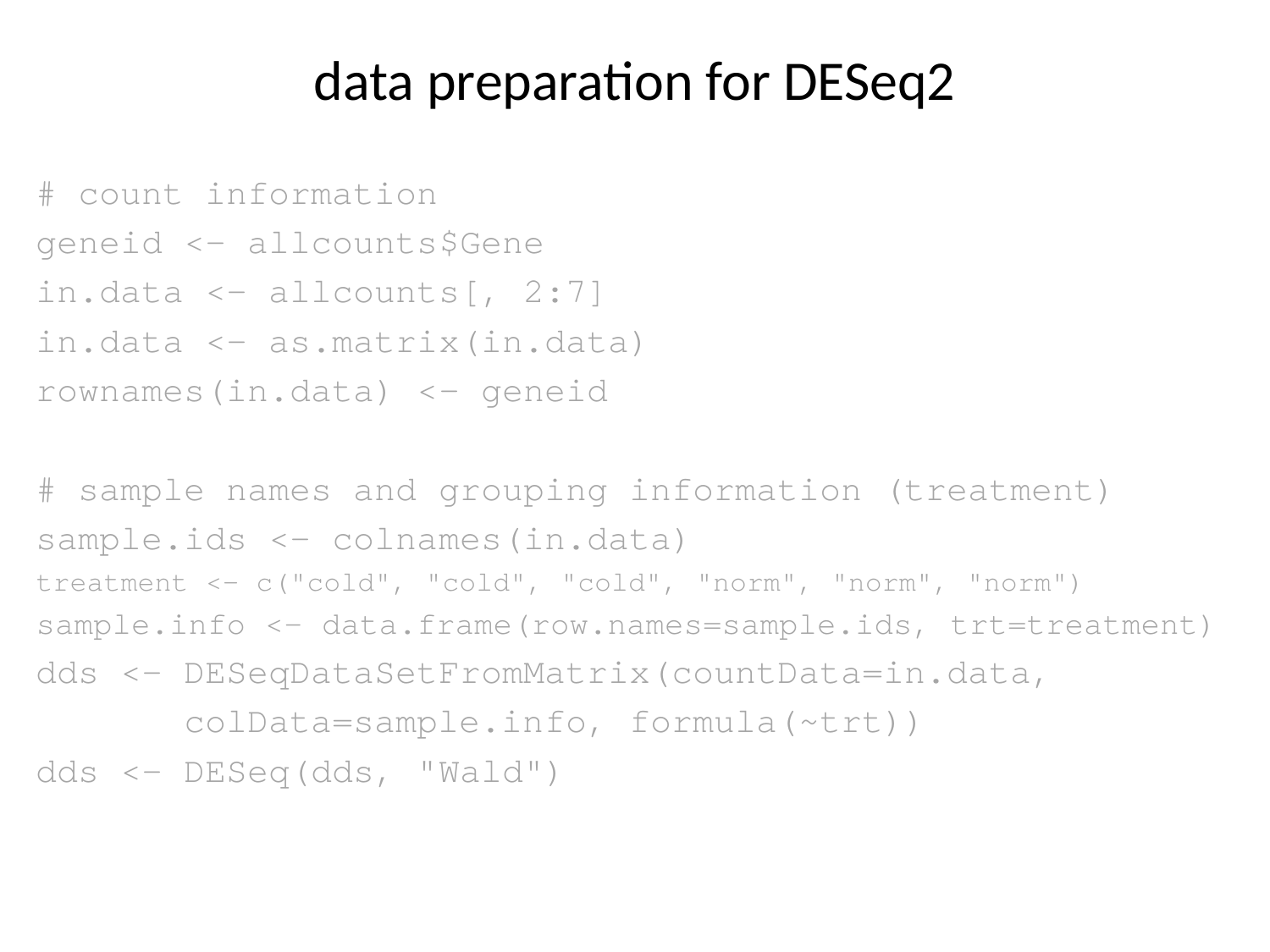

# data preparation for DESeq2
# count information
geneid <- allcounts$Gene
in.data <- allcounts[, 2:7]
in.data <- as.matrix(in.data)
rownames(in.data) <- geneid

# sample names and grouping information (treatment)
sample.ids <- colnames(in.data)
treatment <- c("cold", "cold", "cold", "norm", "norm", "norm")
sample.info <- data.frame(row.names=sample.ids, trt=treatment)
dds <- DESeqDataSetFromMatrix(countData=in.data,
       colData=sample.info, formula(~trt))
dds <- DESeq(dds, "Wald")